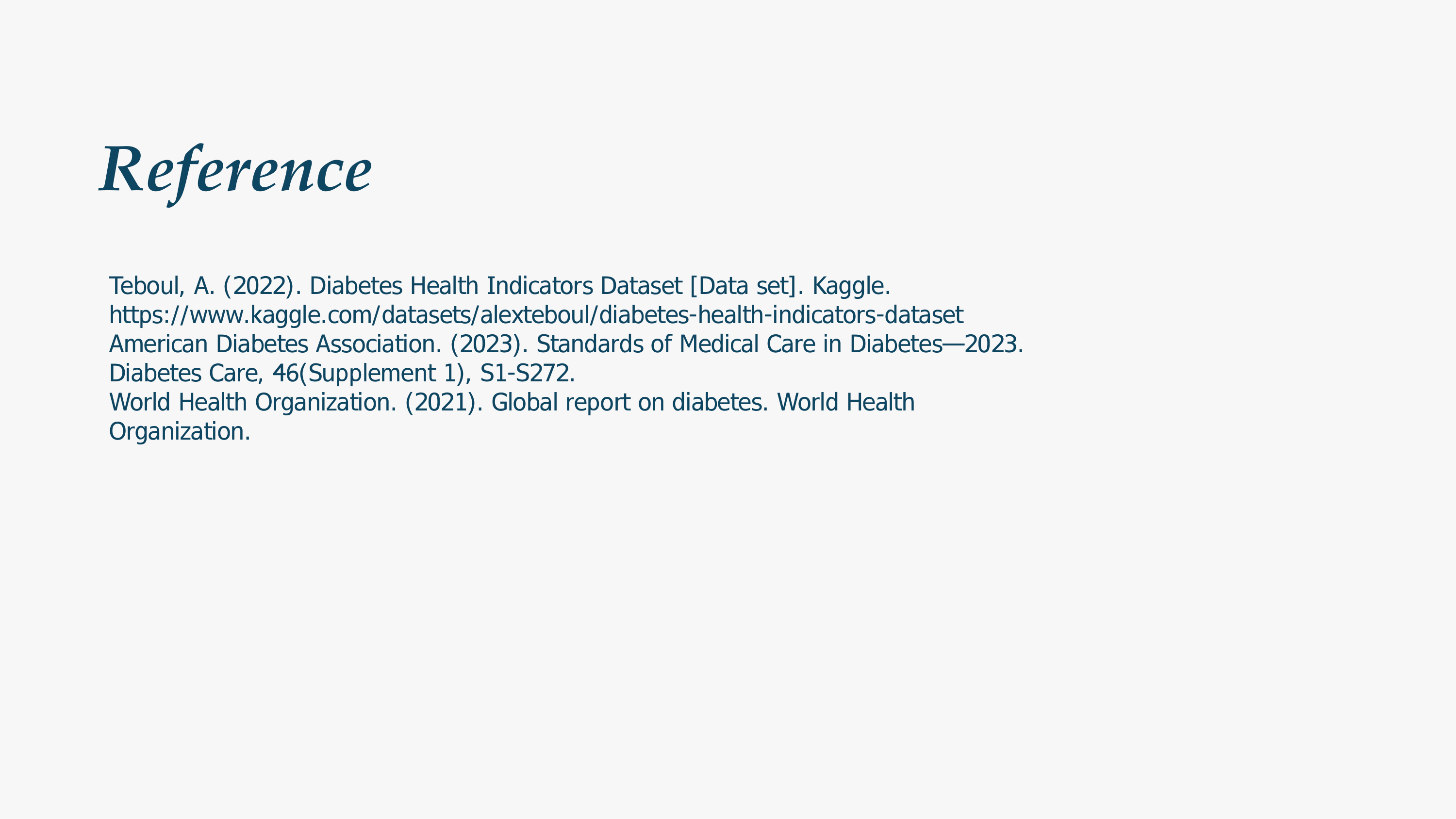

# Reference
Teboul, A. (2022). Diabetes Health Indicators Dataset [Data set]. Kaggle.
https://www.kaggle.com/datasets/alexteboul/diabetes-health-indicators-dataset
American Diabetes Association. (2023). Standards of Medical Care in Diabetes—2023.
Diabetes Care, 46(Supplement 1), S1-S272.
World Health Organization. (2021). Global report on diabetes. World Health
Organization.